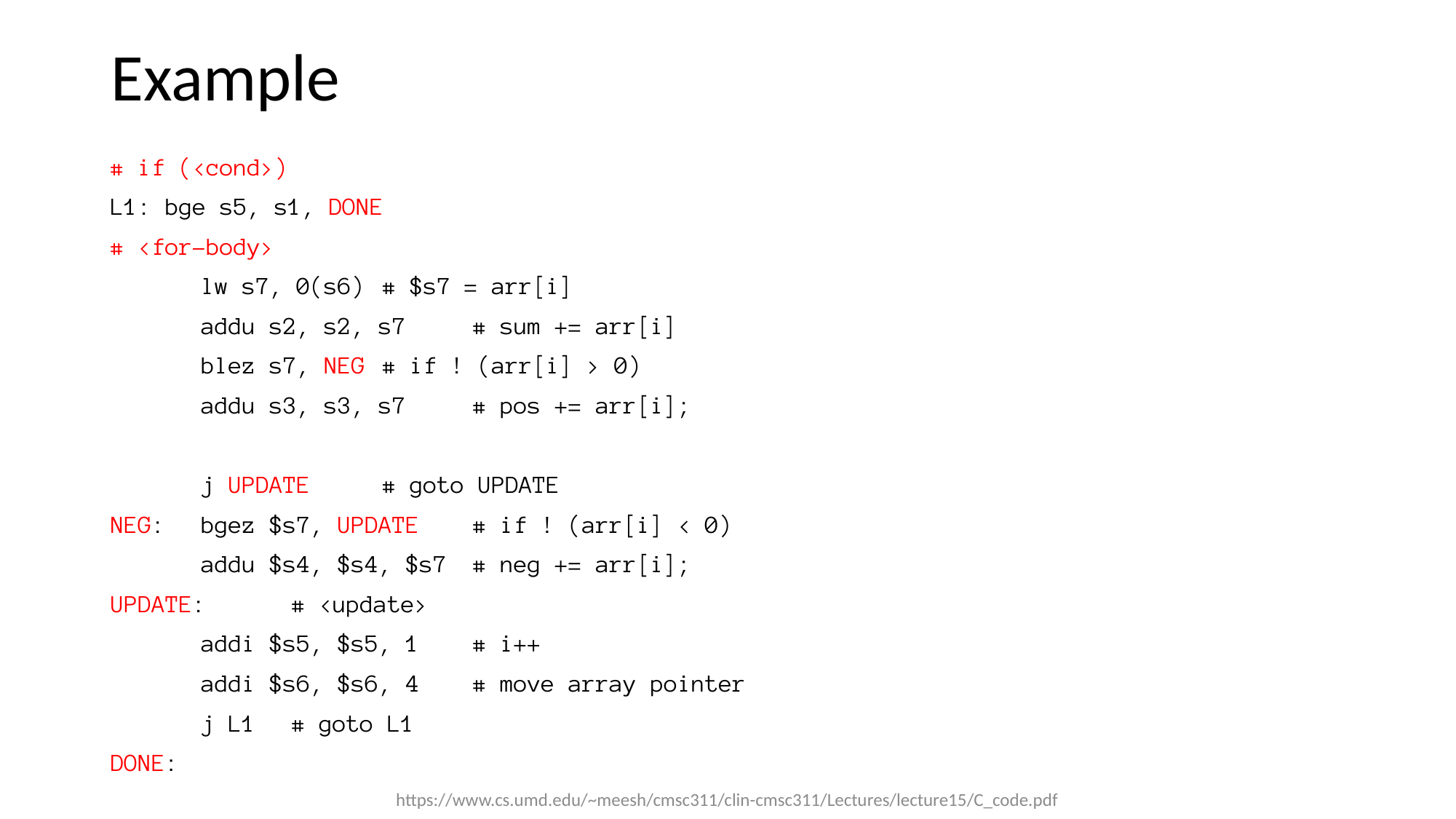

# Example
# if (<cond>)
L1: bge s5, s1, DONE
# <for-body>
	lw s7, 0(s6) 		# $s7 = arr[i]
	addu s2, s2, s7 	# sum += arr[i]
	blez s7, NEG 		# if ! (arr[i] > 0)
	addu s3, s3, s7 	# pos += arr[i];

	j UPDATE 		# goto UPDATE
NEG: 	bgez $s7, UPDATE 	# if ! (arr[i] < 0)
 	addu $s4, $s4, $s7 	# neg += arr[i];
UPDATE: 			# <update>
	addi $s5, $s5, 1	# i++
	addi $s6, $s6, 4 	# move array pointer
	j L1 			# goto L1
DONE:
https://www.cs.umd.edu/~meesh/cmsc311/clin-cmsc311/Lectures/lecture15/C_code.pdf